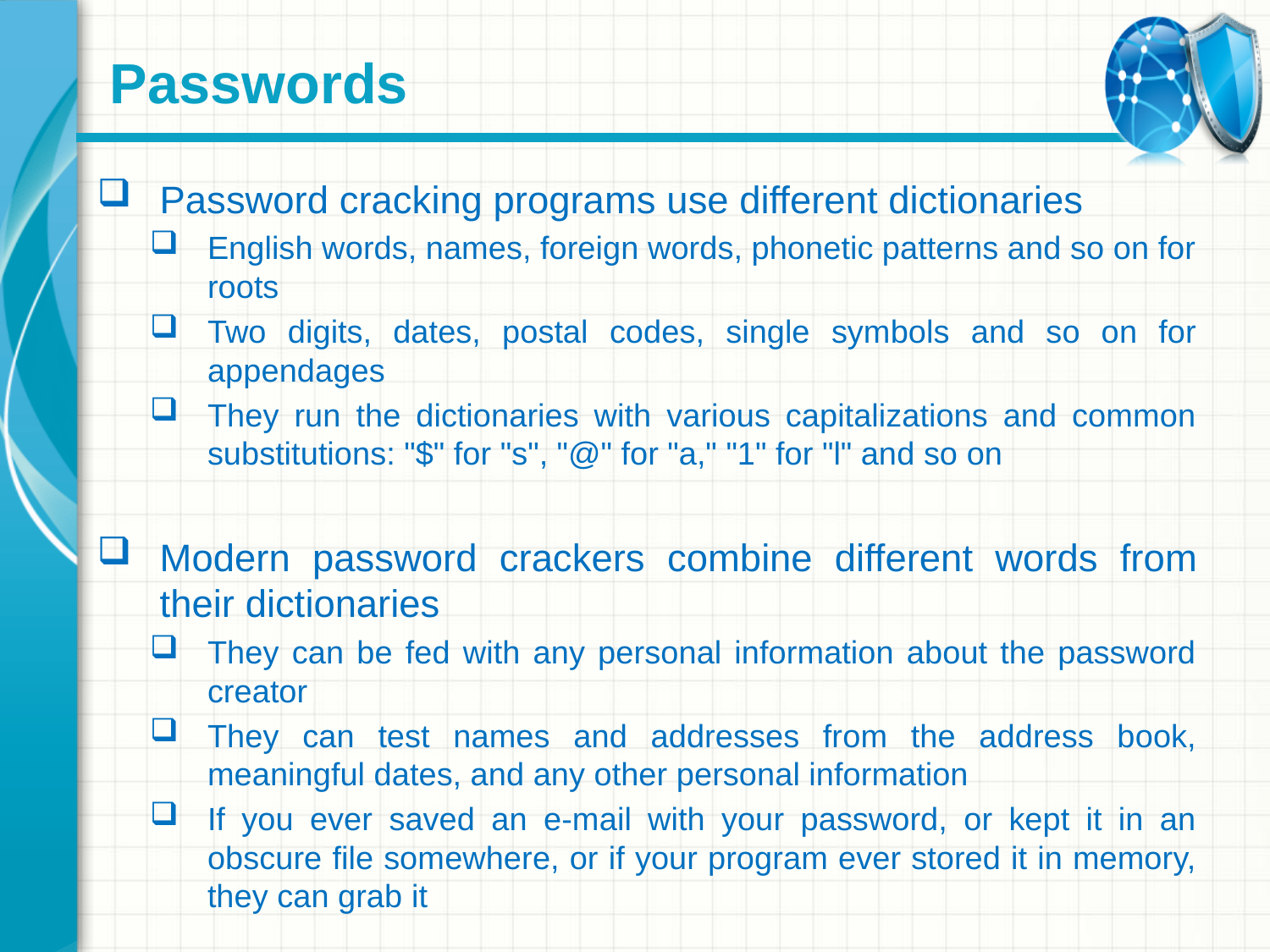

# Passwords
Password cracking programs use different dictionaries
English words, names, foreign words, phonetic patterns and so on for roots
Two digits, dates, postal codes, single symbols and so on for appendages
They run the dictionaries with various capitalizations and common substitutions: "$" for "s", "@" for "a," "1" for "l" and so on

Modern password crackers combine different words from their dictionaries
They can be fed with any personal information about the password creator
They can test names and addresses from the address book, meaningful dates, and any other personal information
If you ever saved an e-mail with your password, or kept it in an obscure file somewhere, or if your program ever stored it in memory, they can grab it